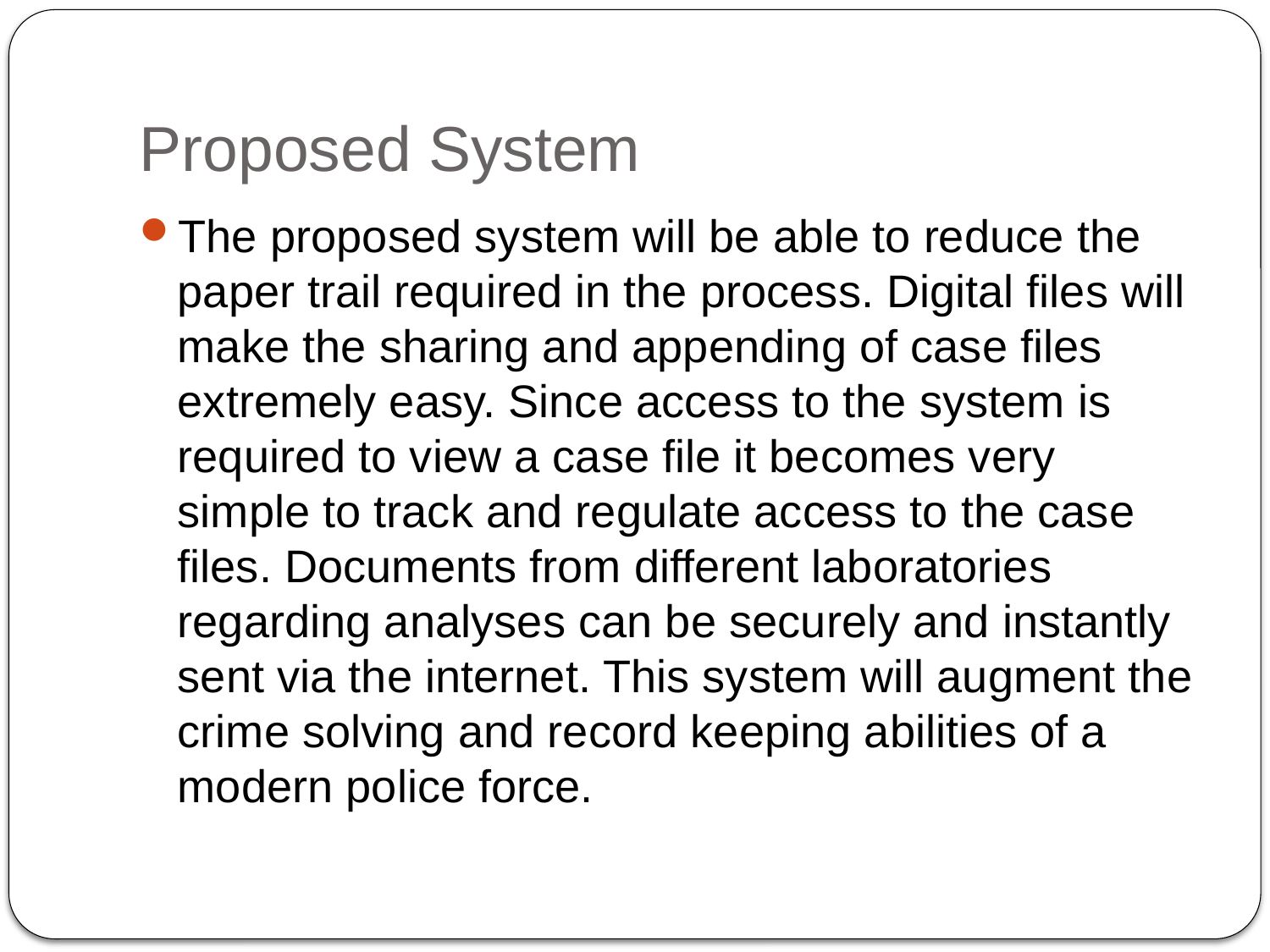

# Proposed System
The proposed system will be able to reduce the paper trail required in the process. Digital files will make the sharing and appending of case files extremely easy. Since access to the system is required to view a case file it becomes very simple to track and regulate access to the case files. Documents from different laboratories regarding analyses can be securely and instantly sent via the internet. This system will augment the crime solving and record keeping abilities of a modern police force.